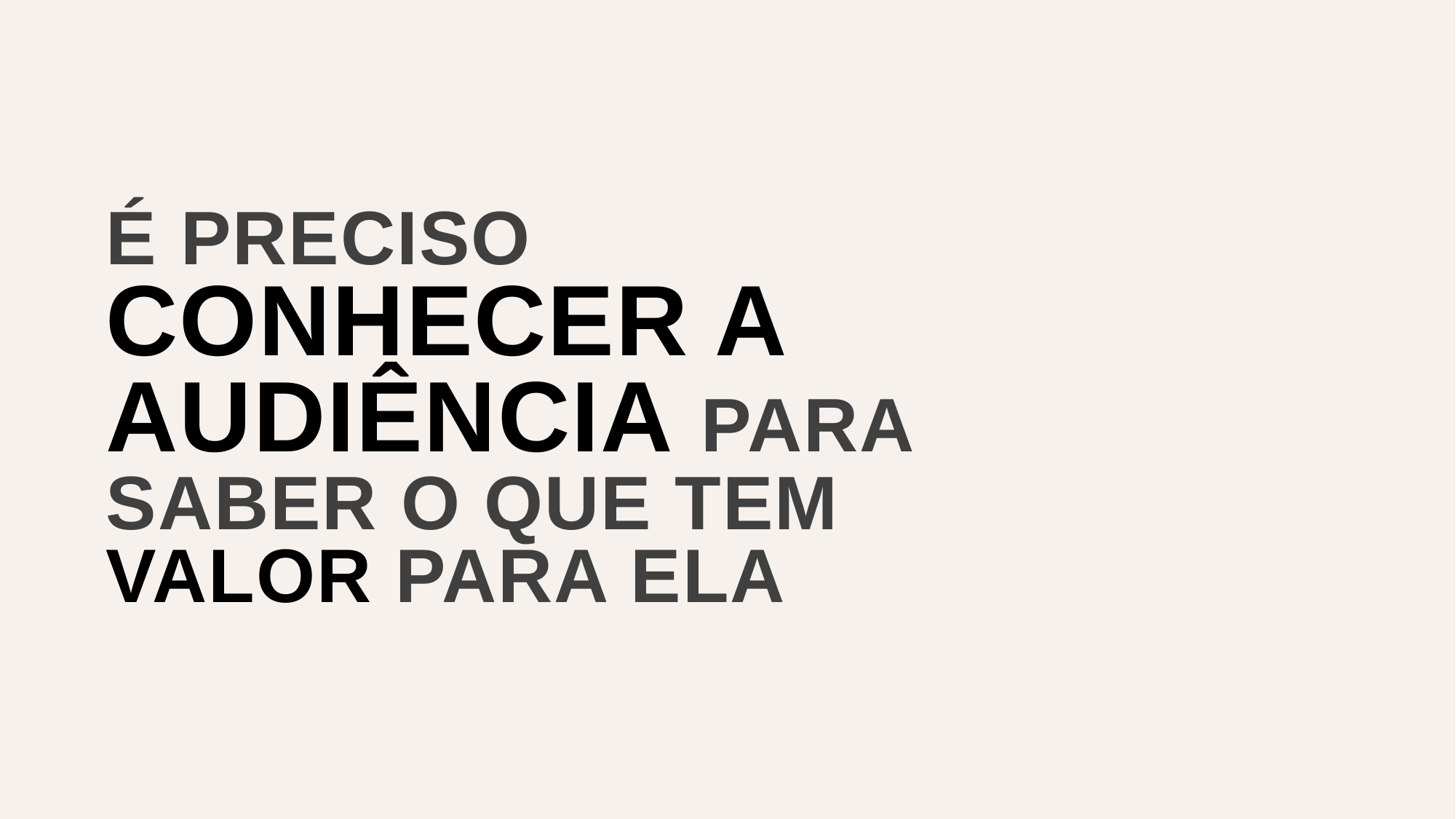

É preciso
conhecer a audiência para saber o que tem valor para ela